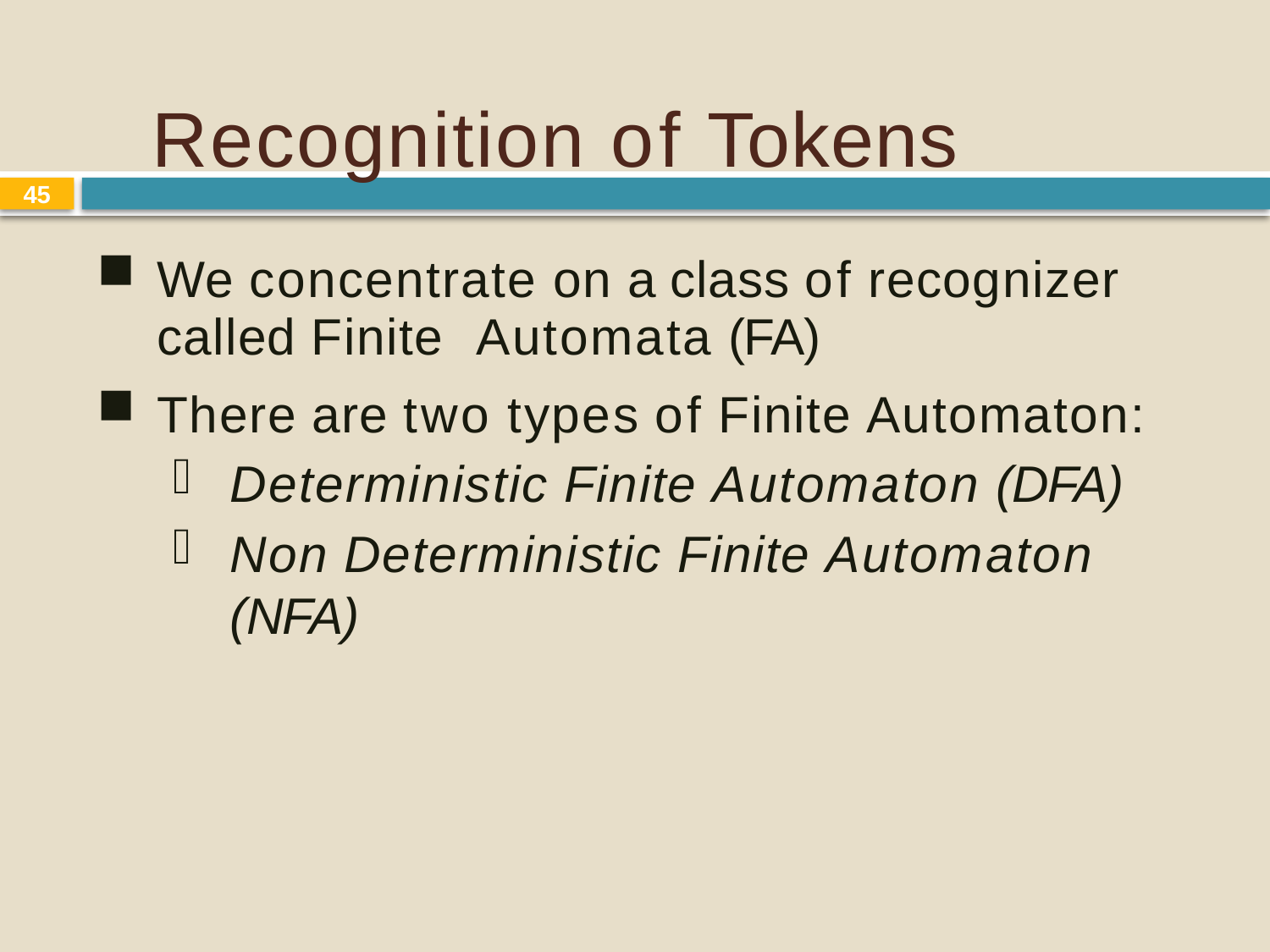

# Recognition of Tokens
45
We concentrate on a class of recognizer called Finite  Automata (FA)
There are two types of Finite Automaton:
Deterministic Finite Automaton (DFA)
Non Deterministic Finite Automaton (NFA)